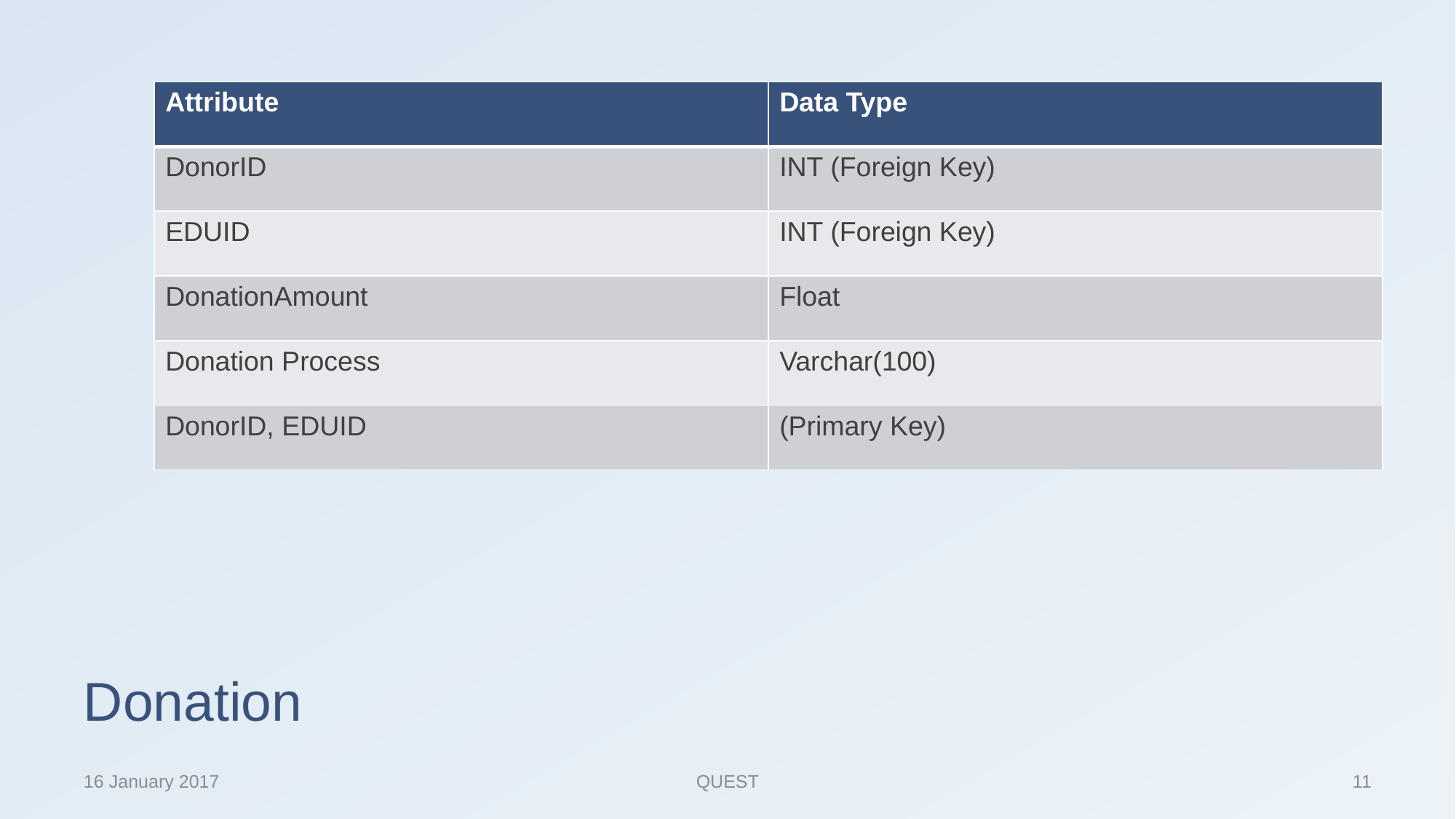

| Attribute | Data Type |
| --- | --- |
| DonorID | INT (Foreign Key) |
| EDUID | INT (Foreign Key) |
| DonationAmount | Float |
| Donation Process | Varchar(100) |
| DonorID, EDUID | (Primary Key) |
# Donation
16 January 2017
QUEST
11